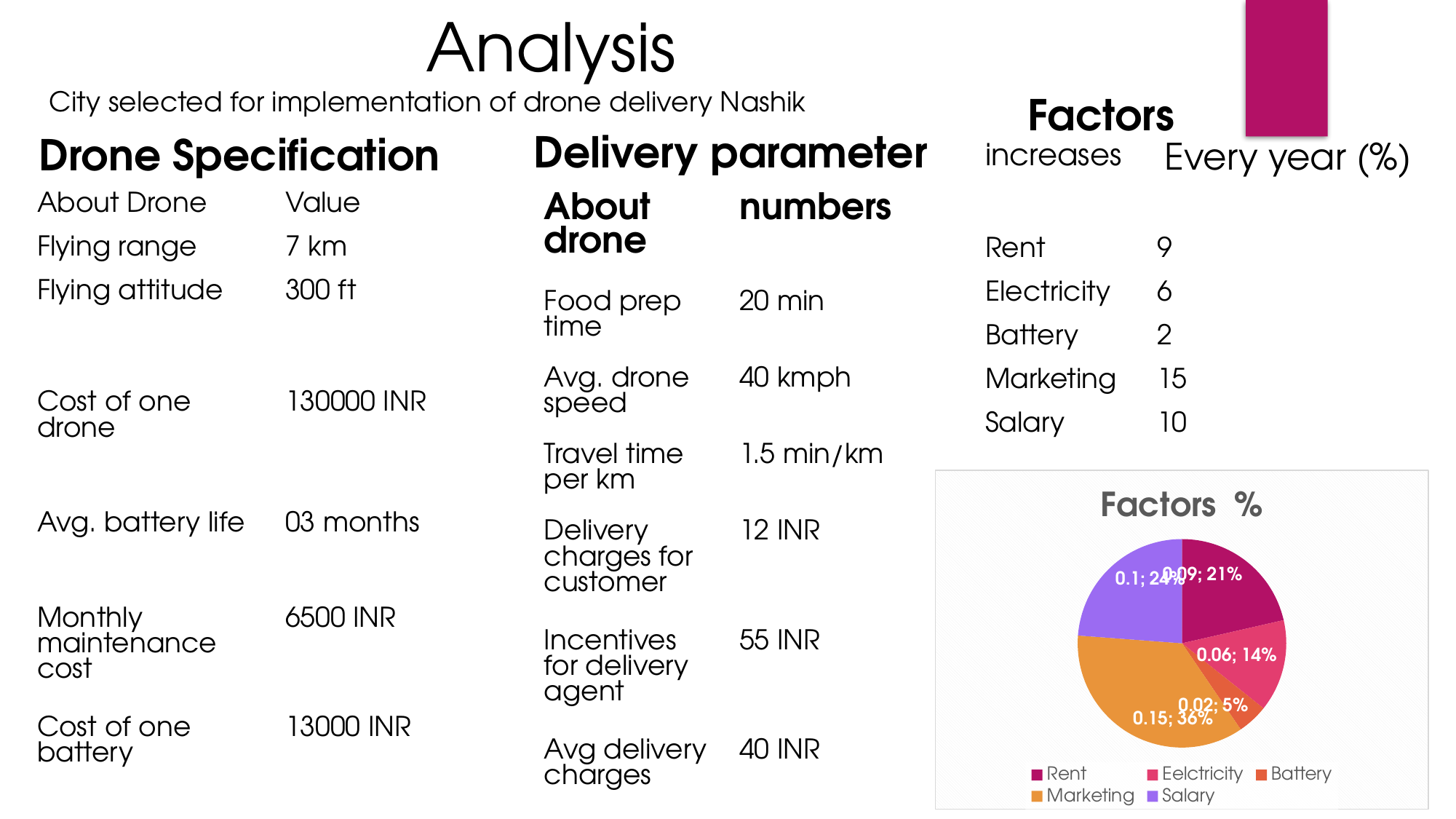

Analysis
|  |
| --- |
City selected for implementation of drone delivery Nashik
Factors
Delivery parameter
Drone Specification

| increases | Every year (%) |
| --- | --- |
| Rent | 9 |
| Electricity | 6 |
| Battery | 2 |
| Marketing | 15 |
| Salary | 10 |
| About Drone | Value |
| --- | --- |
| Flying range | 7 km |
| Flying attitude | 300 ft |
|  |  |
| Cost of one drone | 130000 INR |
|  |  |
| Avg. battery life | 03 months |
|  |  |
| Monthly maintenance cost | 6500 INR |
| Cost of one battery | 13000 INR |
| About drone | numbers |
| --- | --- |
| Food prep time | 20 min |
| Avg. drone speed | 40 kmph |
| Travel time per km | 1.5 min/km |
| Delivery charges for customer | 12 INR |
| Incentives for delivery agent | 55 INR |
| Avg delivery charges | 40 INR |

### Chart: Factors  %

| Category | Inflation every year (%) |
|---|---|
| Rent | 0.09 |
| Eelctricity | 0.06 |
| Battery | 0.02 |
| Marketing | 0.15 |
| Salary | 0.1 |